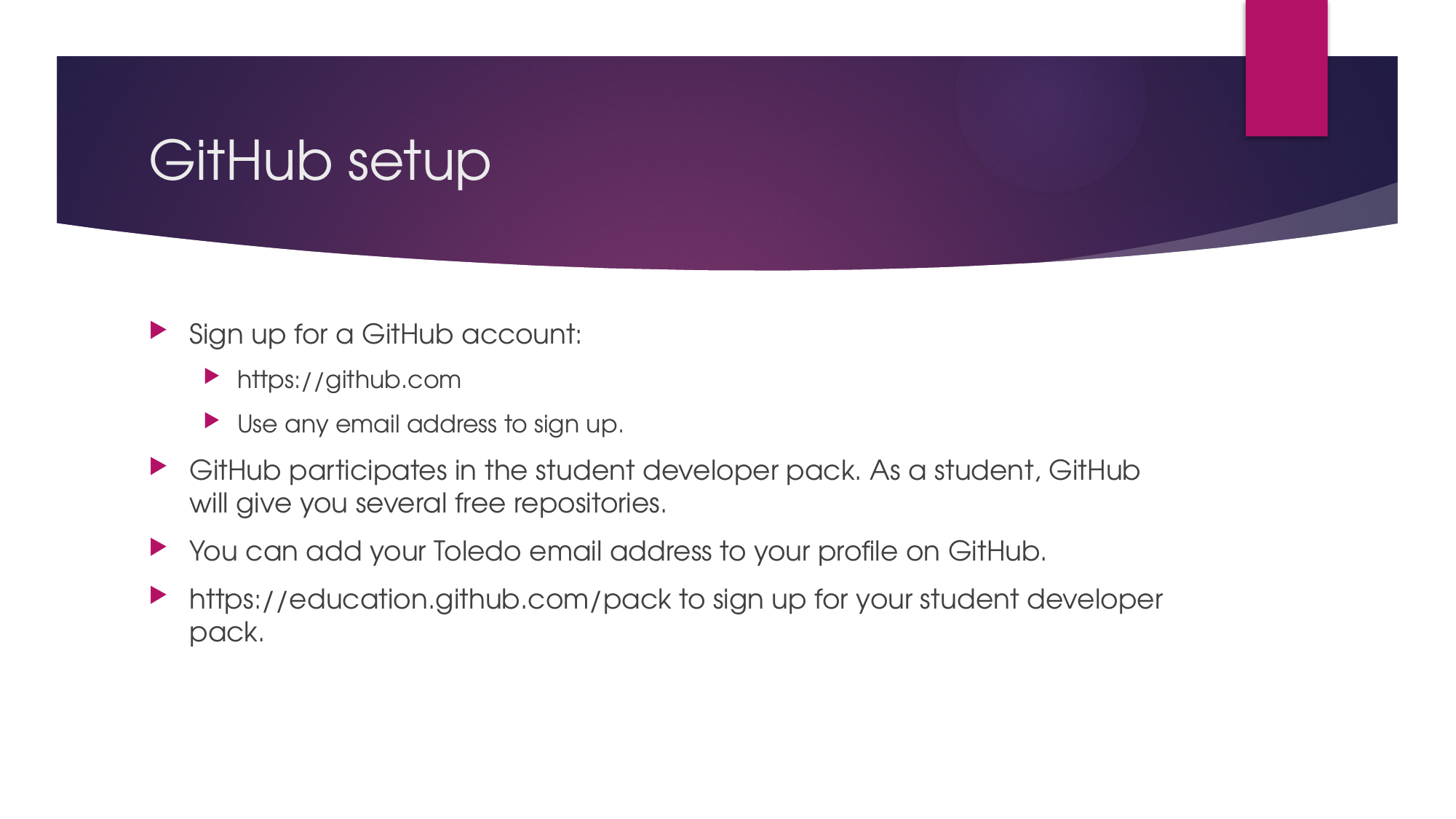

# GitHub setup
Sign up for a GitHub account:
https://github.com
Use any email address to sign up.
GitHub participates in the student developer pack. As a student, GitHub will give you several free repositories.
You can add your Toledo email address to your profile on GitHub.
https://education.github.com/pack to sign up for your student developer pack.